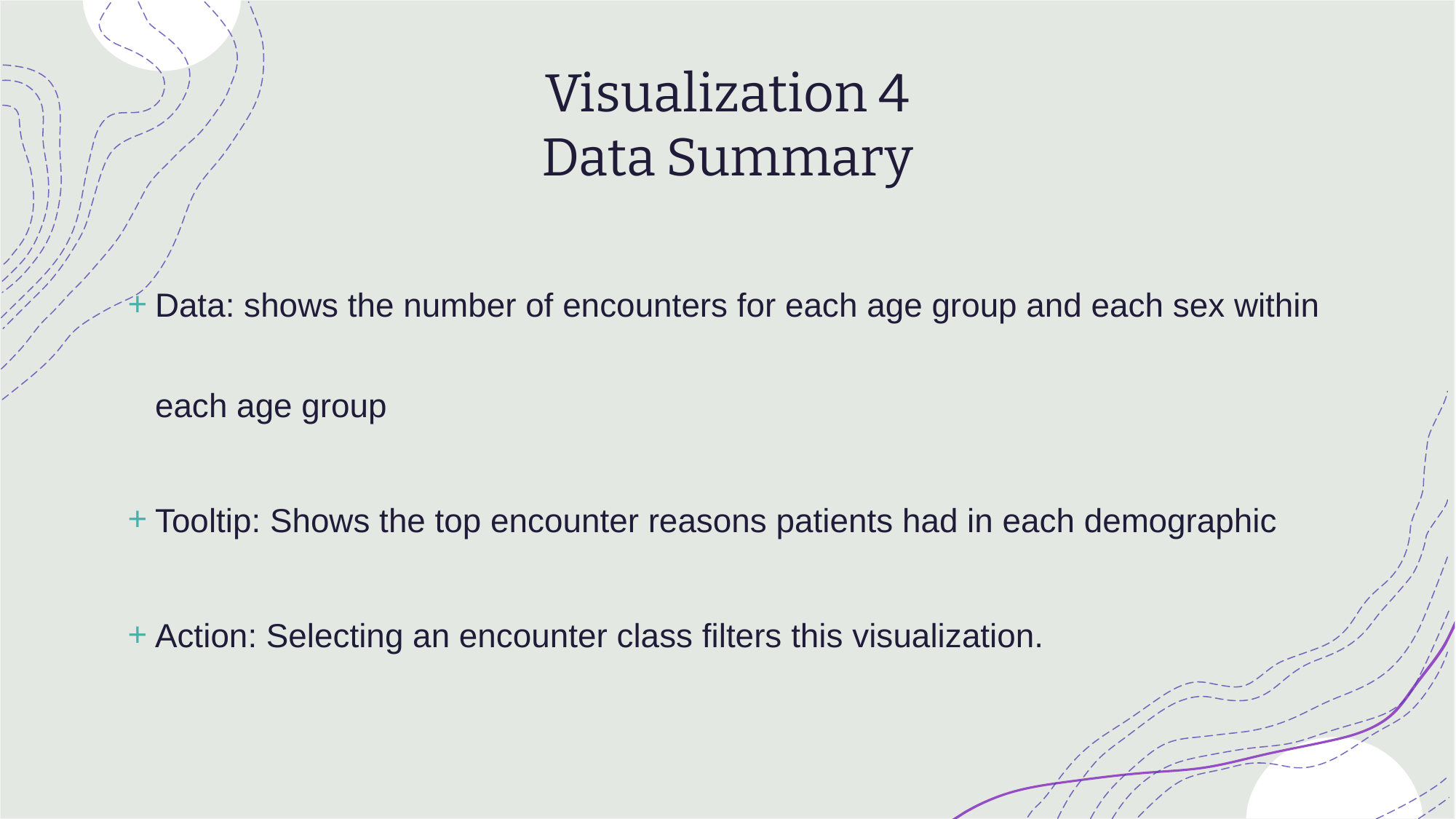

# Visualization 4 Data Summary
Data: shows the number of encounters for each age group and each sex within each age group
Tooltip: Shows the top encounter reasons patients had in each demographic
Action: Selecting an encounter class filters this visualization.